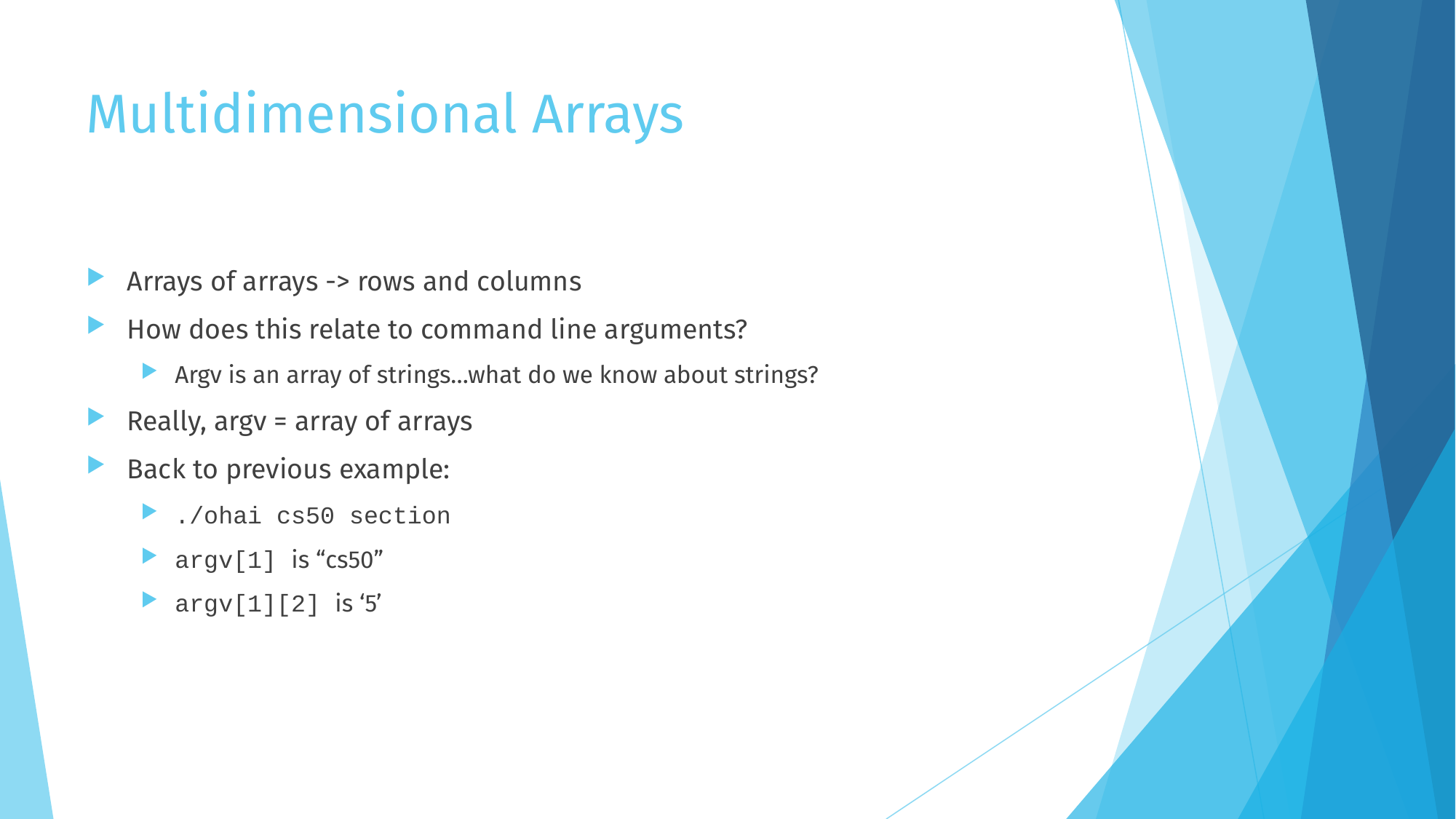

# Multidimensional Arrays
Arrays of arrays -> rows and columns
How does this relate to command line arguments?
Argv is an array of strings…what do we know about strings?
Really, argv = array of arrays
Back to previous example:
./ohai cs50 section
argv[1] is “cs50”
argv[1][2] is ‘5’